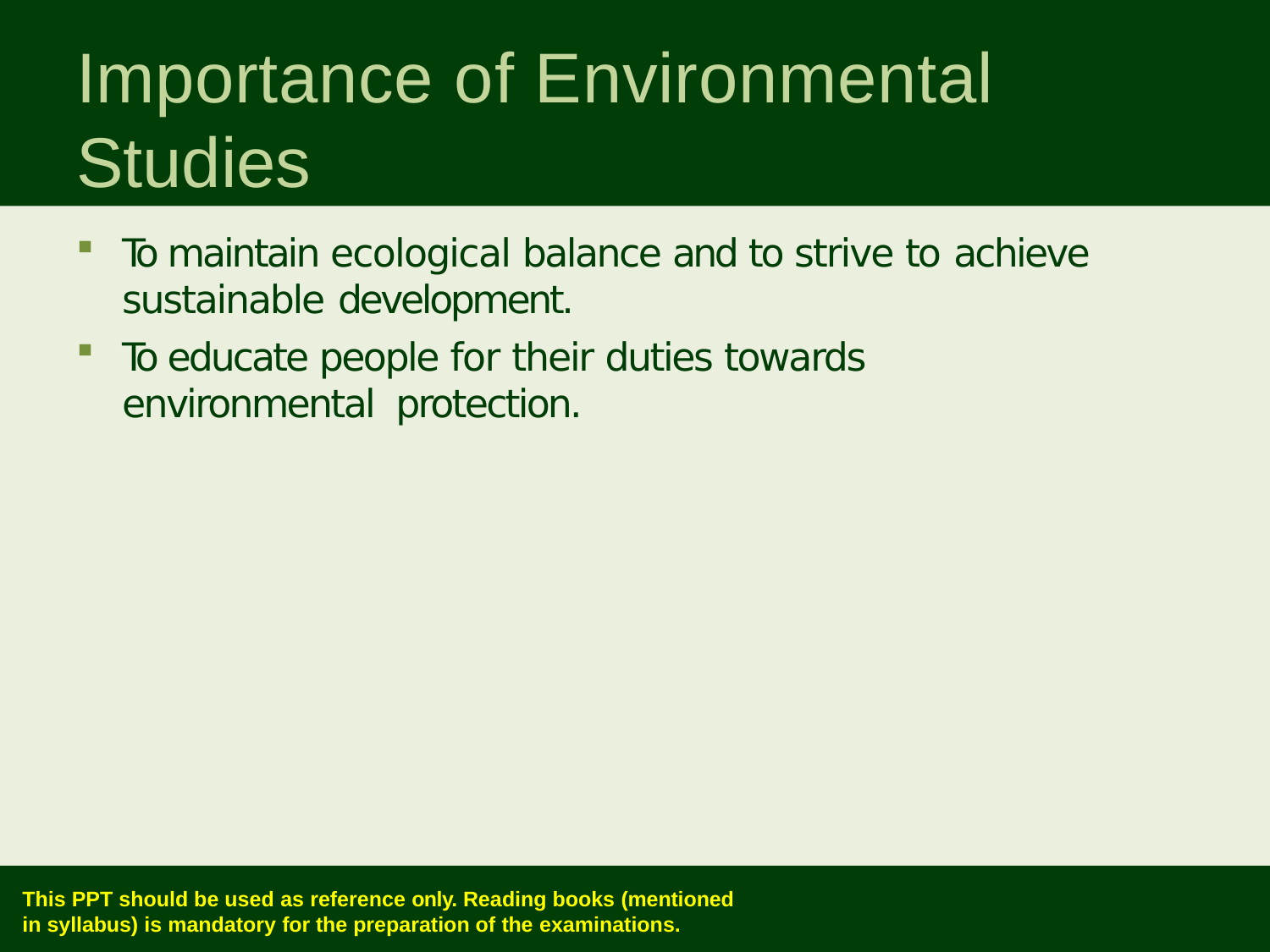

# Importance of Environmental  Studies
To maintain ecological balance and to strive to achieve
sustainable development.
To educate people for their duties towards environmental  protection.
This PPT should be used as reference only. Reading books (mentioned
in syllabus) is mandatory for the preparation of the examinations.